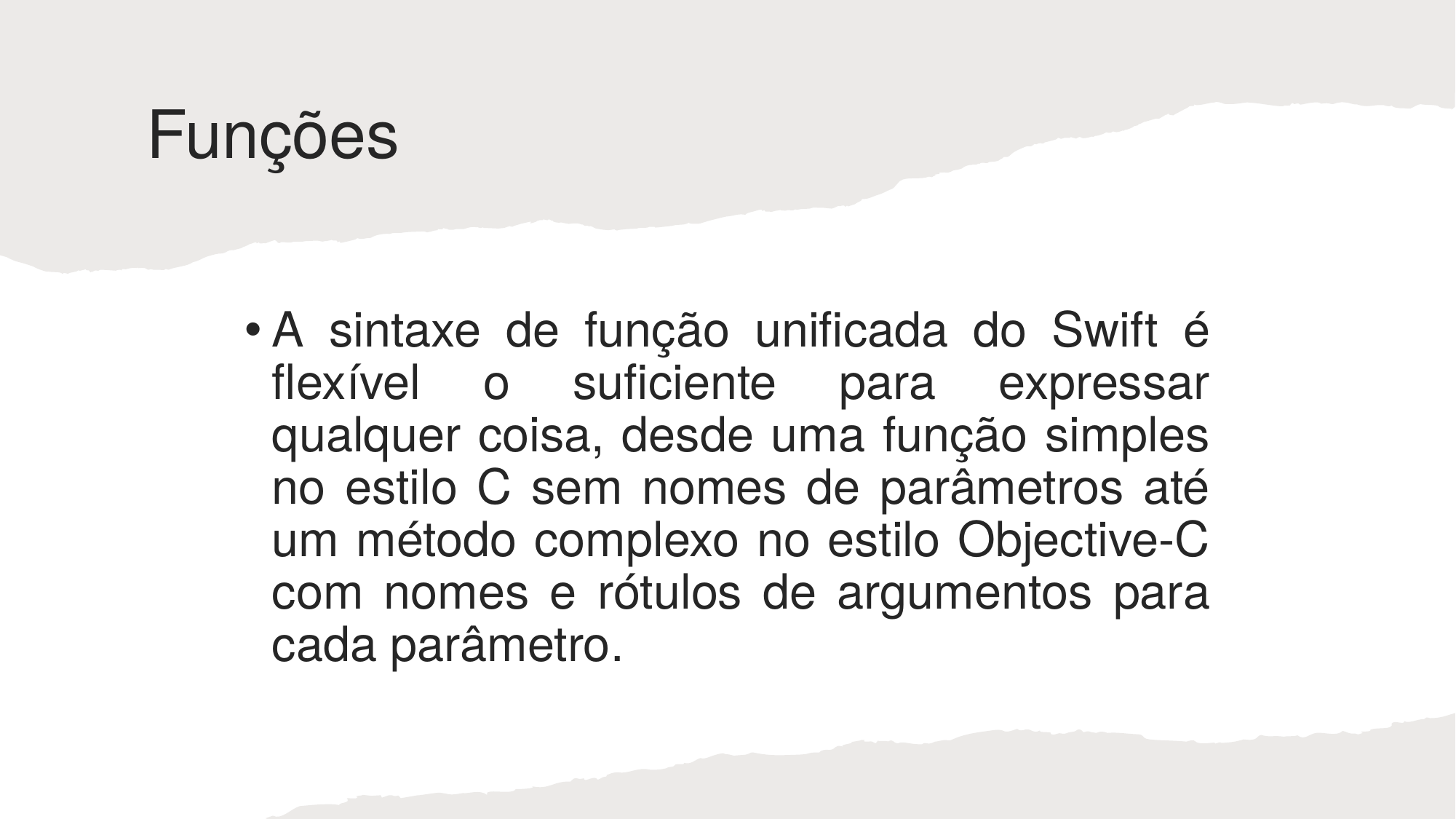

# Funções
A sintaxe de função unificada do Swift é flexível o suficiente para expressar qualquer coisa, desde uma função simples no estilo C sem nomes de parâmetros até um método complexo no estilo Objective-C com nomes e rótulos de argumentos para cada parâmetro.